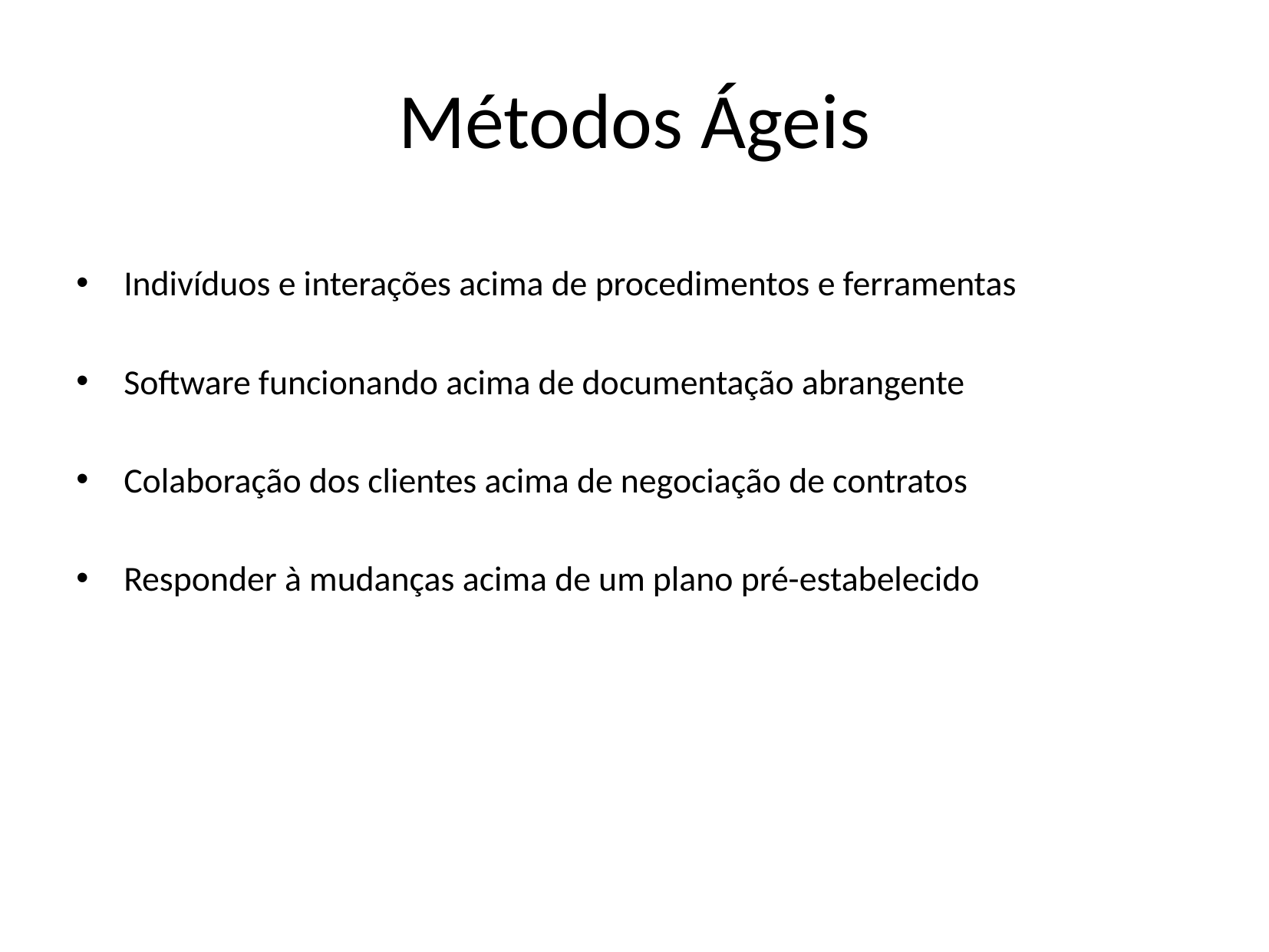

# Métodos Ágeis

Indivíduos e interações acima de procedimentos e ferramentas

Software funcionando acima de documentação abrangente

Colaboração dos clientes acima de negociação de contratos

Responder à mudanças acima de um plano pré-estabelecido